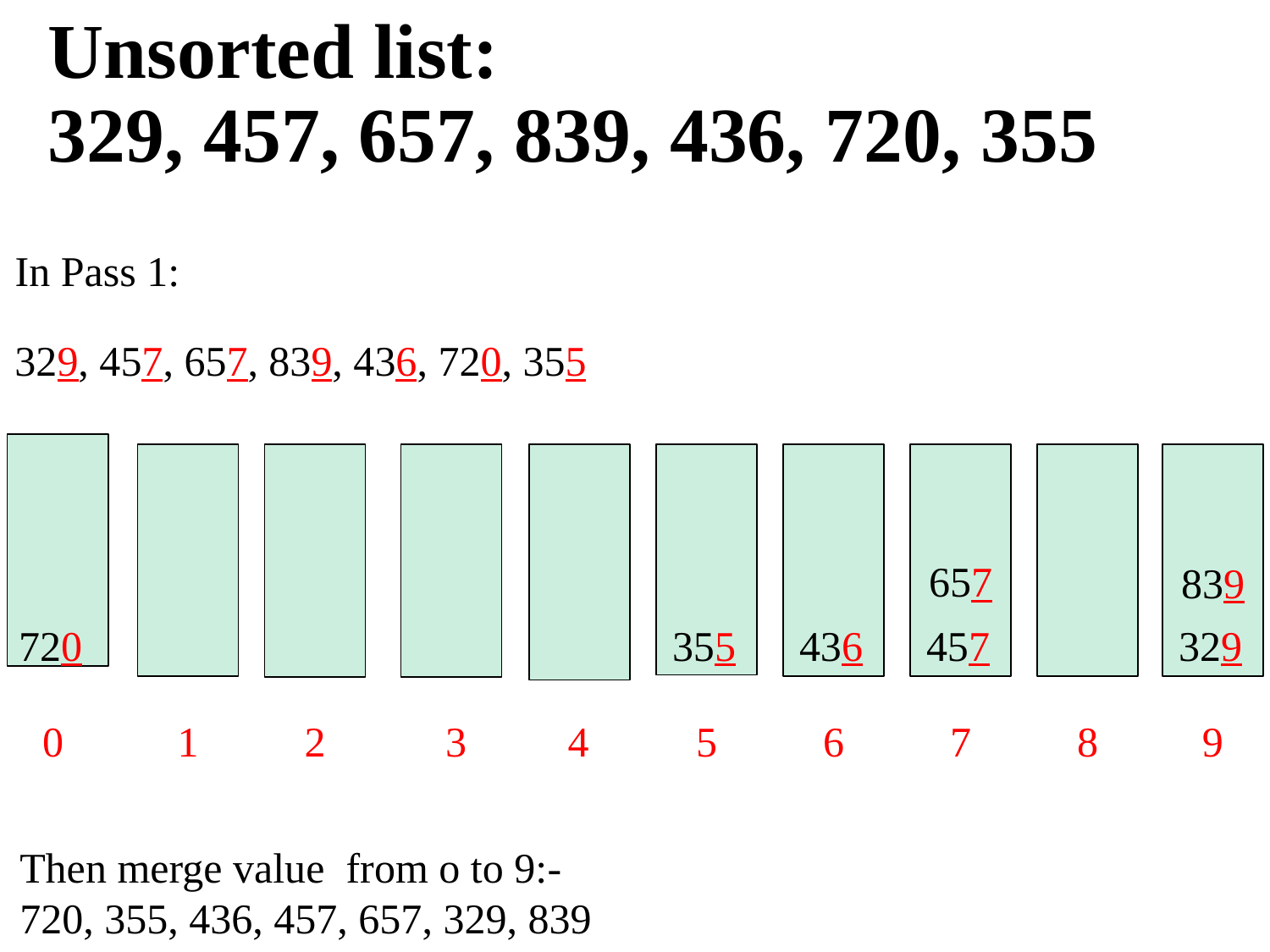

# Unsorted list: 329, 457, 657, 839, 436, 720, 355
In Pass 1:
329, 457, 657, 839, 436, 720, 355

657
839
720
355
436
457
329
0
1
2
3
4
5
6
7
8
9
Then merge value  from o to 9:-
720, 355, 436, 457, 657, 329, 839